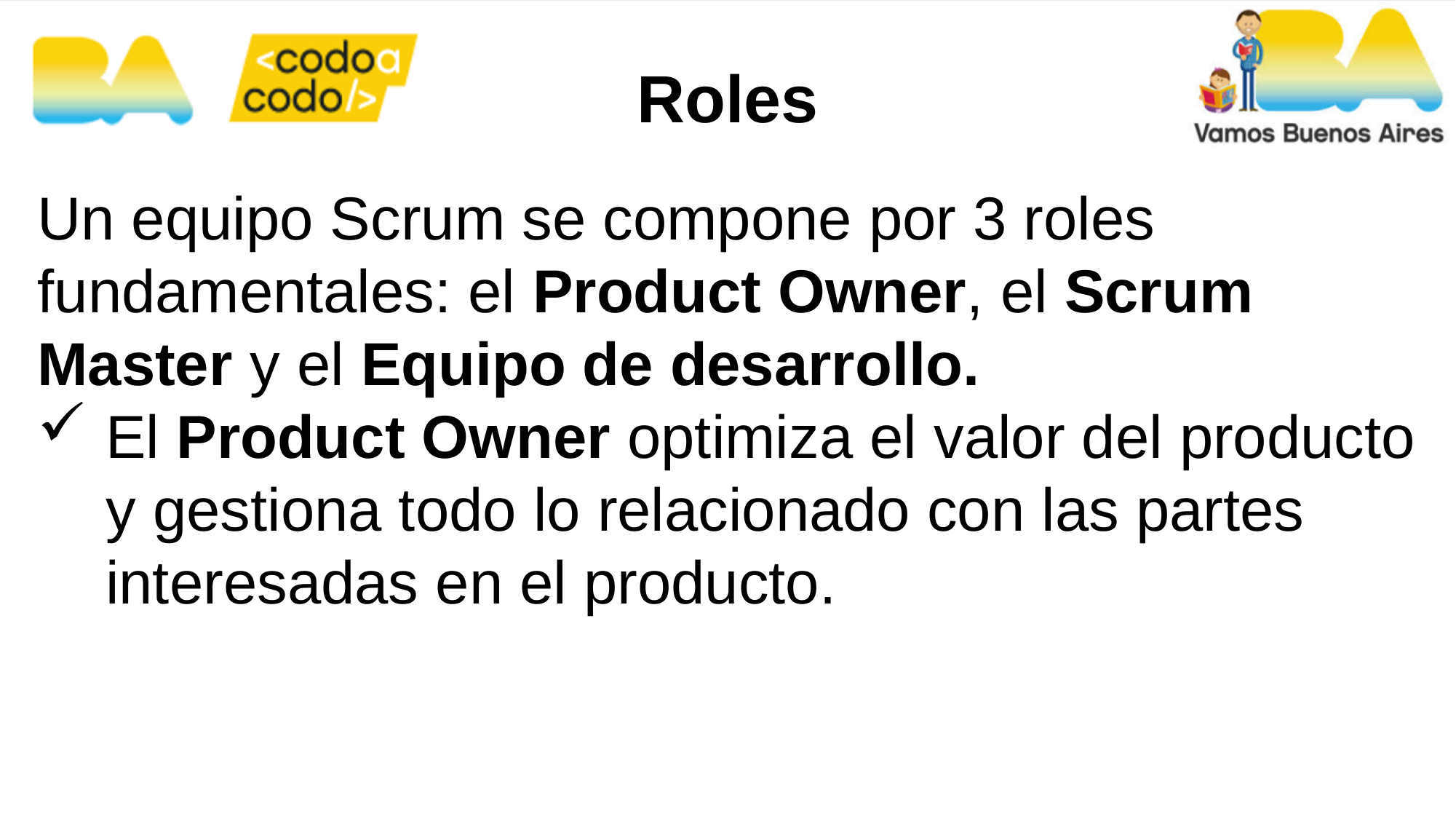

Roles
Un equipo Scrum se compone por 3 roles fundamentales: el Product Owner, el Scrum Master y el Equipo de desarrollo.
El Product Owner optimiza el valor del producto y gestiona todo lo relacionado con las partes interesadas en el producto.